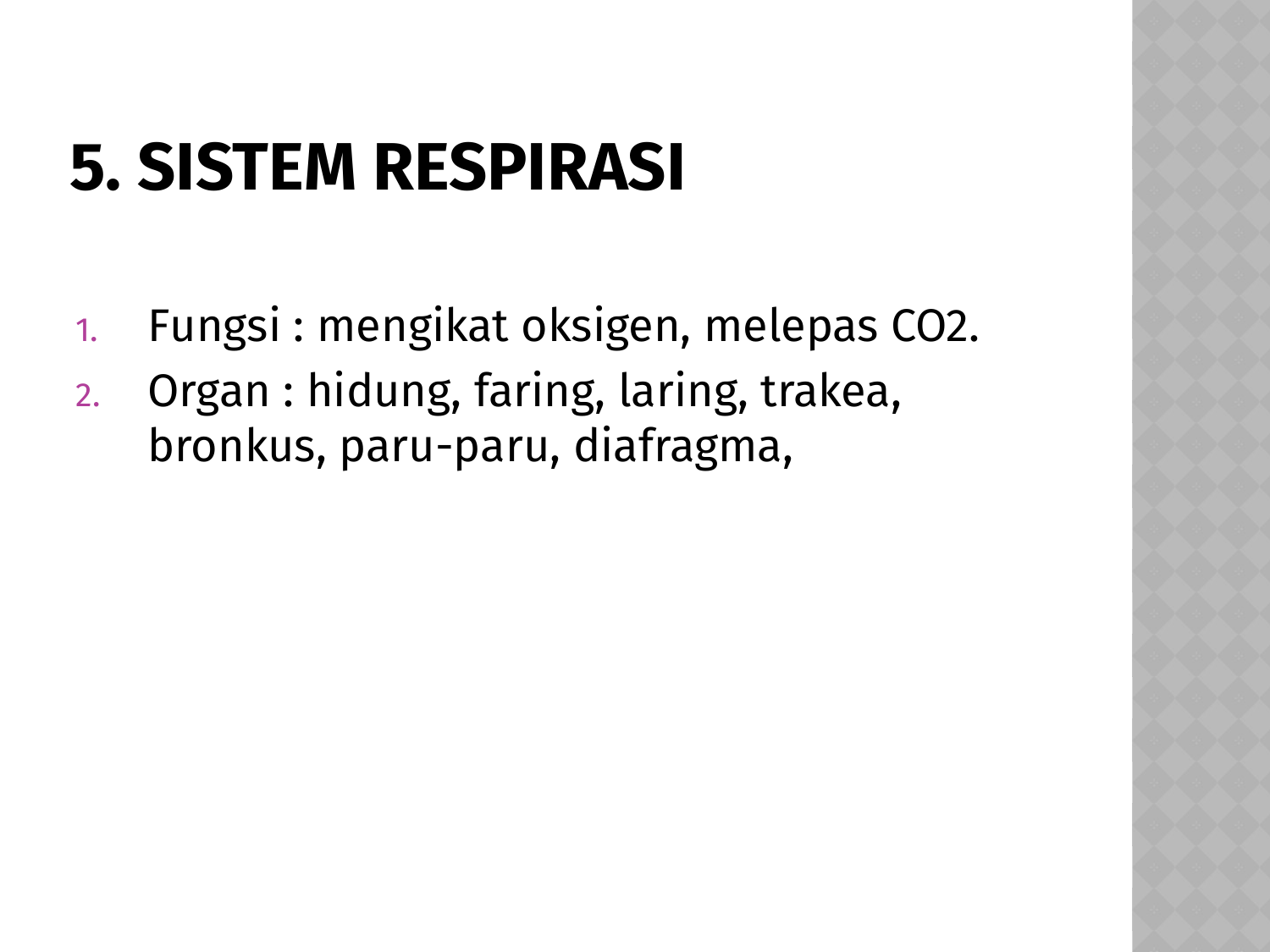

# 5. Sistem respirasi

Fungsi : mengikat oksigen, melepas CO2.
Organ : hidung, faring, laring, trakea, bronkus, paru-paru, diafragma,